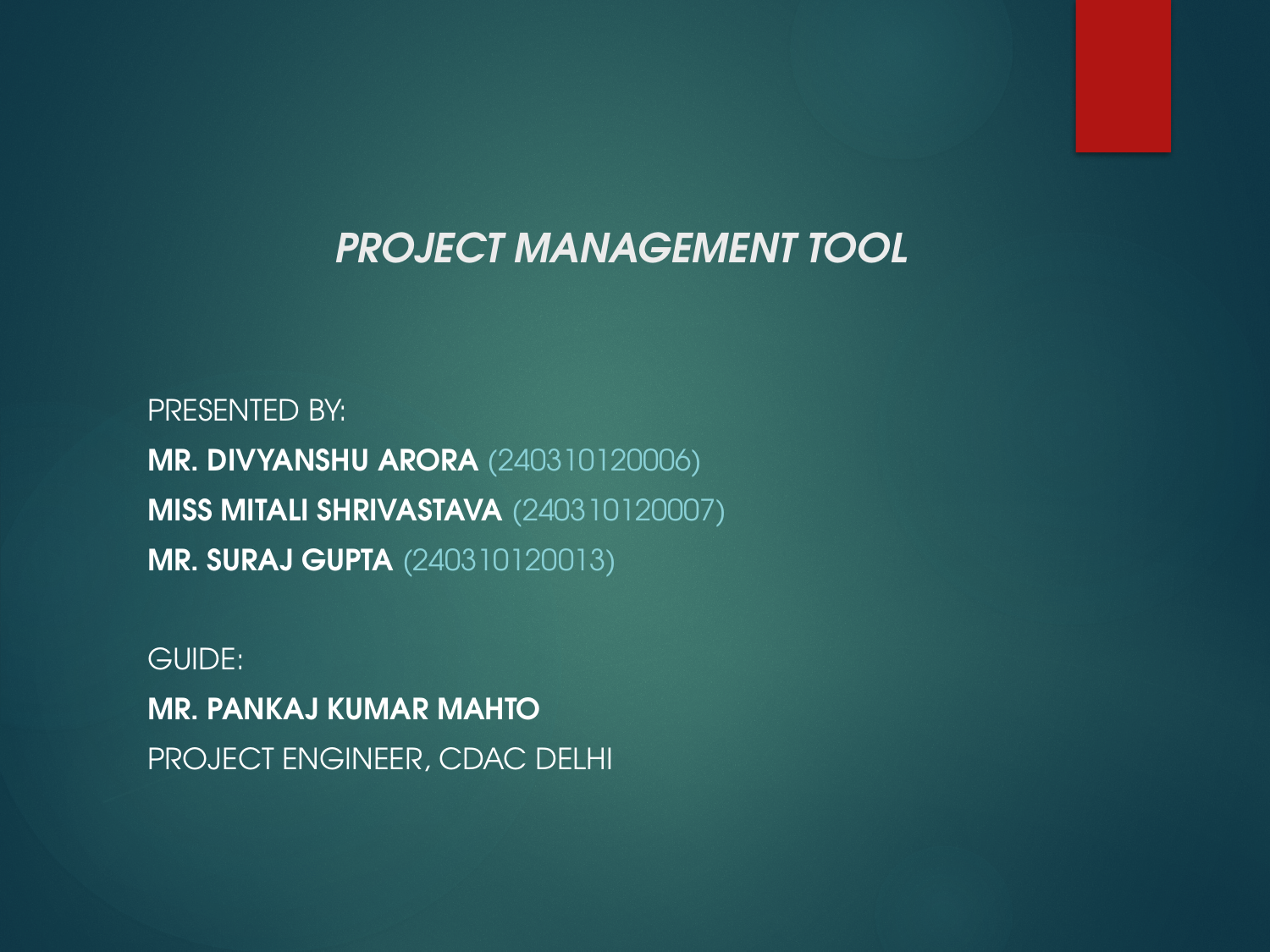

# PROJECT MANAGEMENT TOOL

Presented By:
Mr. Divyanshu Arora (240310120006)
Miss Mitali Shrivastava (240310120007)
Mr. Suraj Gupta (240310120013)

Guide:
Mr. Pankaj Kumar Mahto
Project Engineer, CDAC Delhi